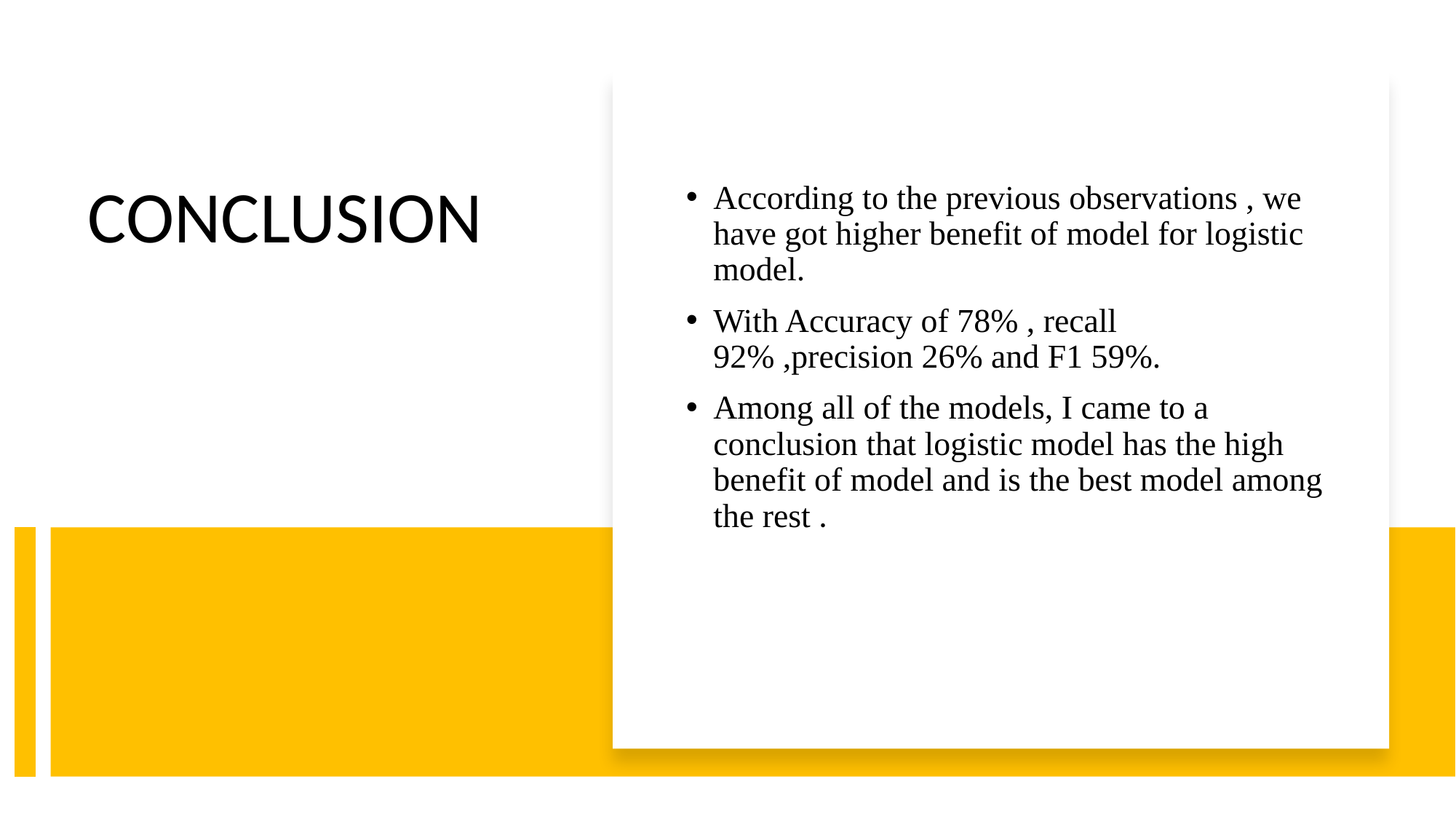

According to the previous observations , we have got higher benefit of model for logistic model.
With Accuracy of 78% , recall 92% ,precision 26% and F1 59%.
Among all of the models, I came to a conclusion that logistic model has the high benefit of model and is the best model among the rest .
# CONCLUSION